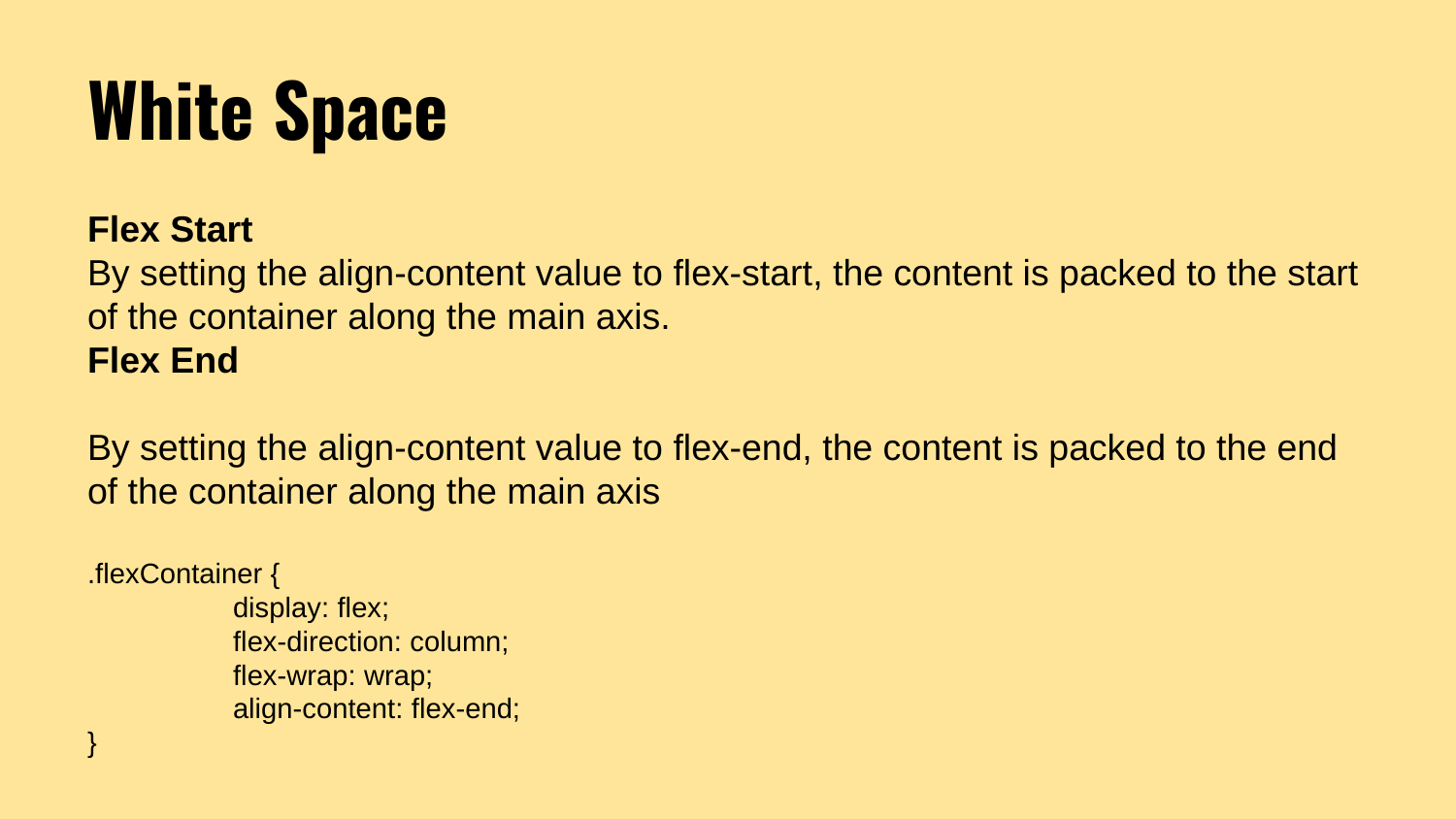

# White Space
Flex Start
By setting the align-content value to flex-start, the content is packed to the start of the container along the main axis.
Flex End

By setting the align-content value to flex-end, the content is packed to the end of the container along the main axis

.flexContainer {
	display: flex;
	flex-direction: column;
	flex-wrap: wrap;
	align-content: flex-end;
}